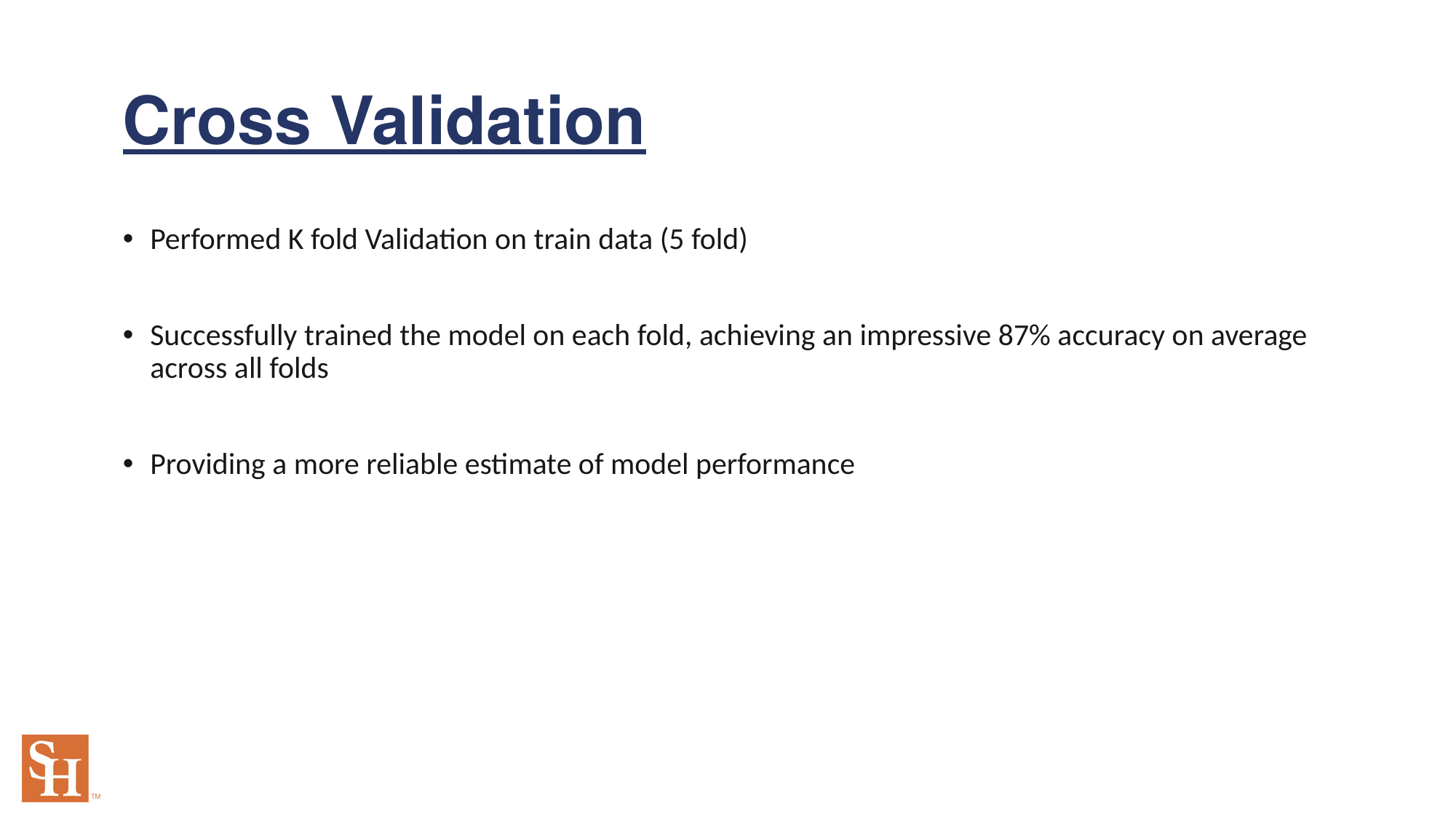

# Cross Validation
Performed K fold Validation on train data (5 fold)

Successfully trained the model on each fold, achieving an impressive 87% accuracy on average across all folds

Providing a more reliable estimate of model performance